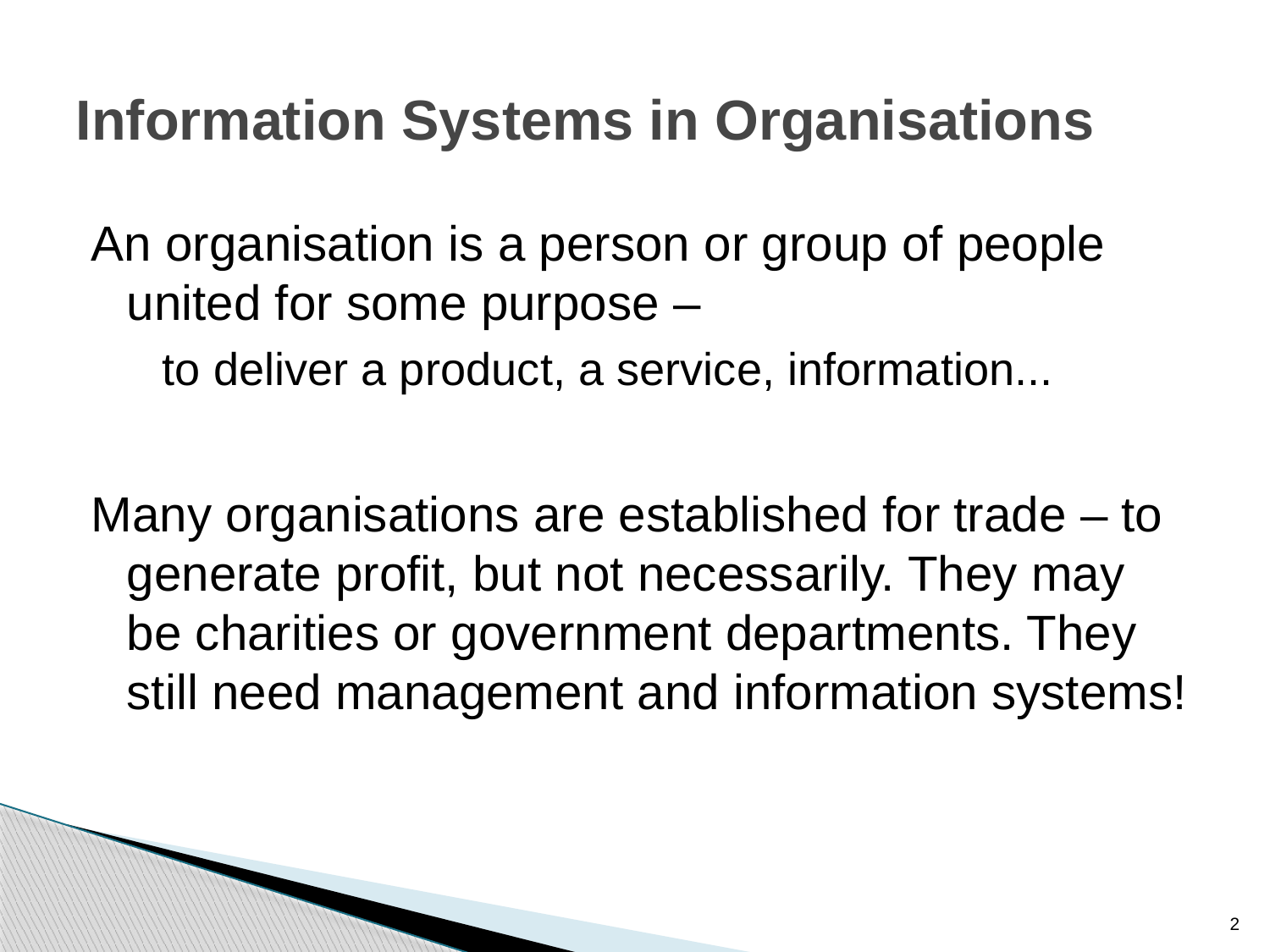

# Information Systems in Organisations
An organisation is a person or group of people united for some purpose –
	to deliver a product, a service, information...

Many organisations are established for trade – to generate profit, but not necessarily. They may be charities or government departments. They still need management and information systems!
2